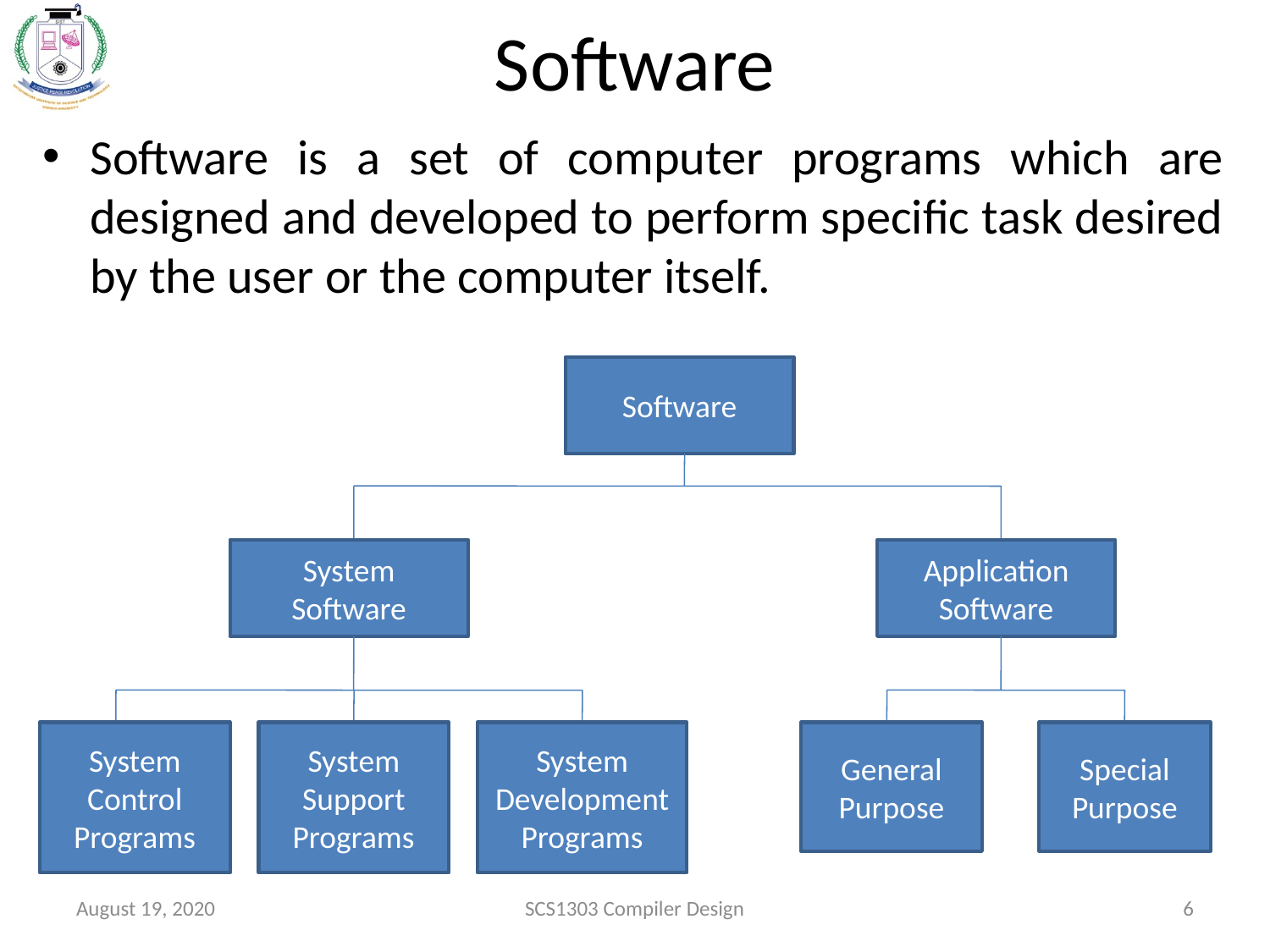

# Software

Software is a set of computer programs which are designed and developed to perform specific task desired by the user or the computer itself.

Software
System Software
Application Software
System Control Programs
System Support Programs
System Development Programs
General Purpose
Special Purpose
August 19, 2020
SCS1303 Compiler Design
6